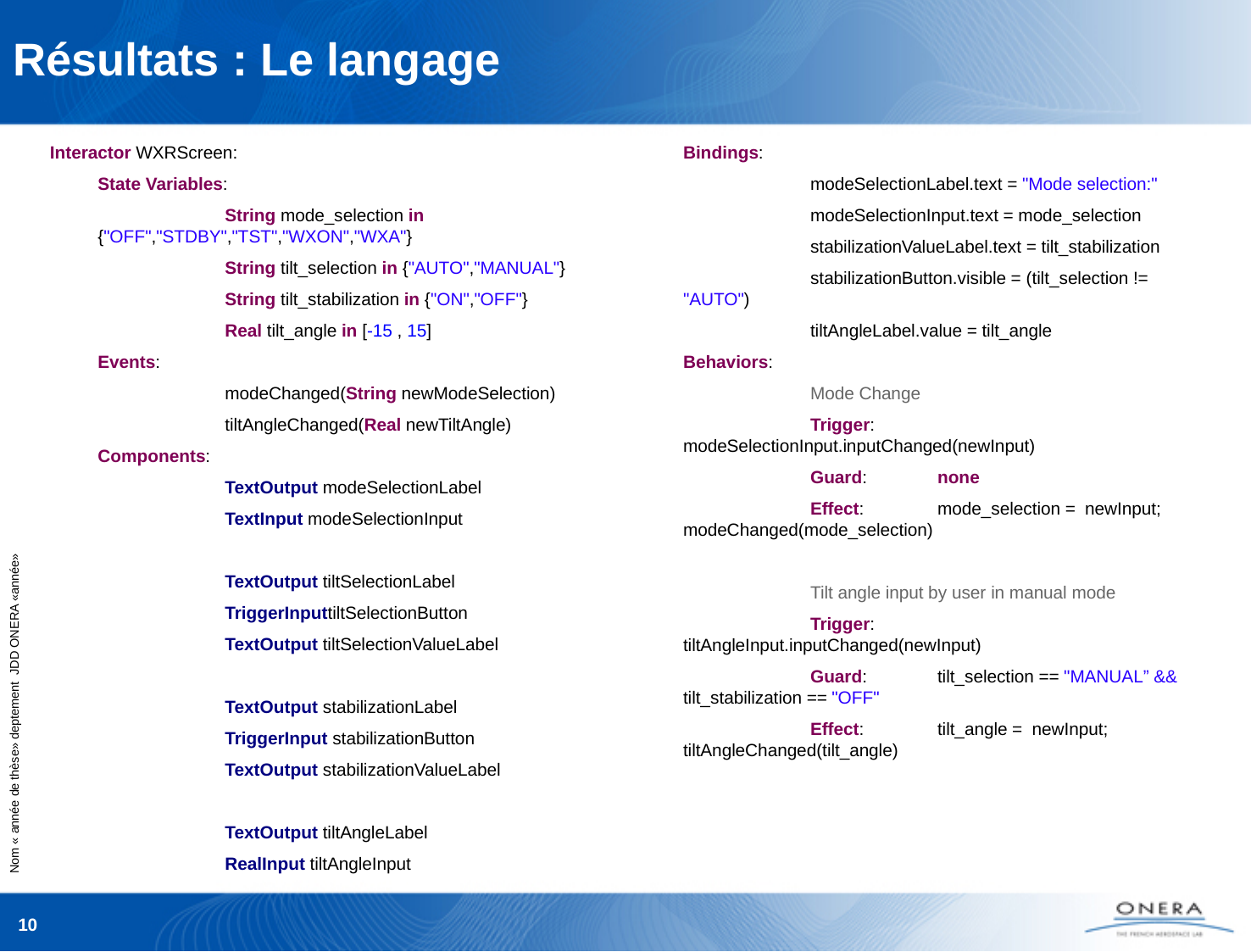

# Résultats : Le langage
Interactor WXRScreen:
	State Variables:
		String mode_selection in {"OFF","STDBY","TST","WXON","WXA"}
		String tilt_selection in {"AUTO","MANUAL"}
		String tilt_stabilization in {"ON","OFF"}
		Real tilt_angle in [-15 , 15]
	Events:
		modeChanged(String newModeSelection)
		tiltAngleChanged(Real newTiltAngle)
	Components:
		TextOutput modeSelectionLabel
		TextInput modeSelectionInput

		TextOutput tiltSelectionLabel
		TriggerInputtiltSelectionButton
		TextOutput tiltSelectionValueLabel

		TextOutput stabilizationLabel
		TriggerInput stabilizationButton
		TextOutput stabilizationValueLabel

		TextOutput tiltAngleLabel
		RealInput tiltAngleInput

	Bindings:
		modeSelectionLabel.text = "Mode selection:"
		modeSelectionInput.text = mode_selection
		stabilizationValueLabel.text = tilt_stabilization
		stabilizationButton.visible = (tilt_selection != "AUTO")
		tiltAngleLabel.value = tilt_angle
	Behaviors:
		Mode Change
		Trigger:	modeSelectionInput.inputChanged(newInput)
		Guard:	none
		Effect:	mode_selection =  newInput; modeChanged(mode_selection)

		Tilt angle input by user in manual mode
		Trigger:	tiltAngleInput.inputChanged(newInput)
		Guard:	tilt_selection == "MANUAL” && tilt_stabilization == "OFF"
		Effect:	tilt_angle =  newInput; tiltAngleChanged(tilt_angle)

10